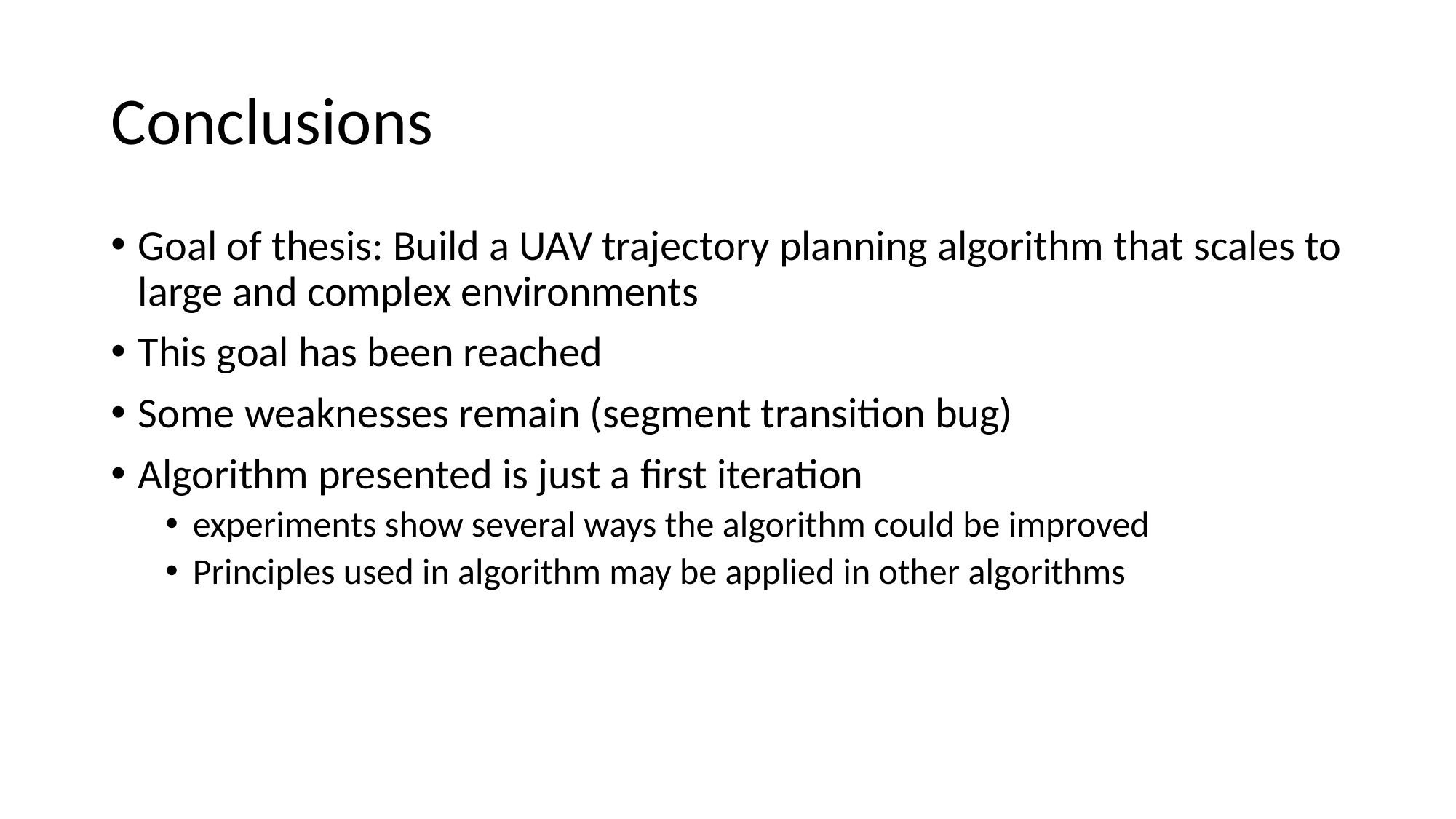

# Conclusions
Goal of thesis: Build a UAV trajectory planning algorithm that scales to large and complex environments
This goal has been reached
Some weaknesses remain (segment transition bug)
Algorithm presented is just a first iteration
experiments show several ways the algorithm could be improved
Principles used in algorithm may be applied in other algorithms